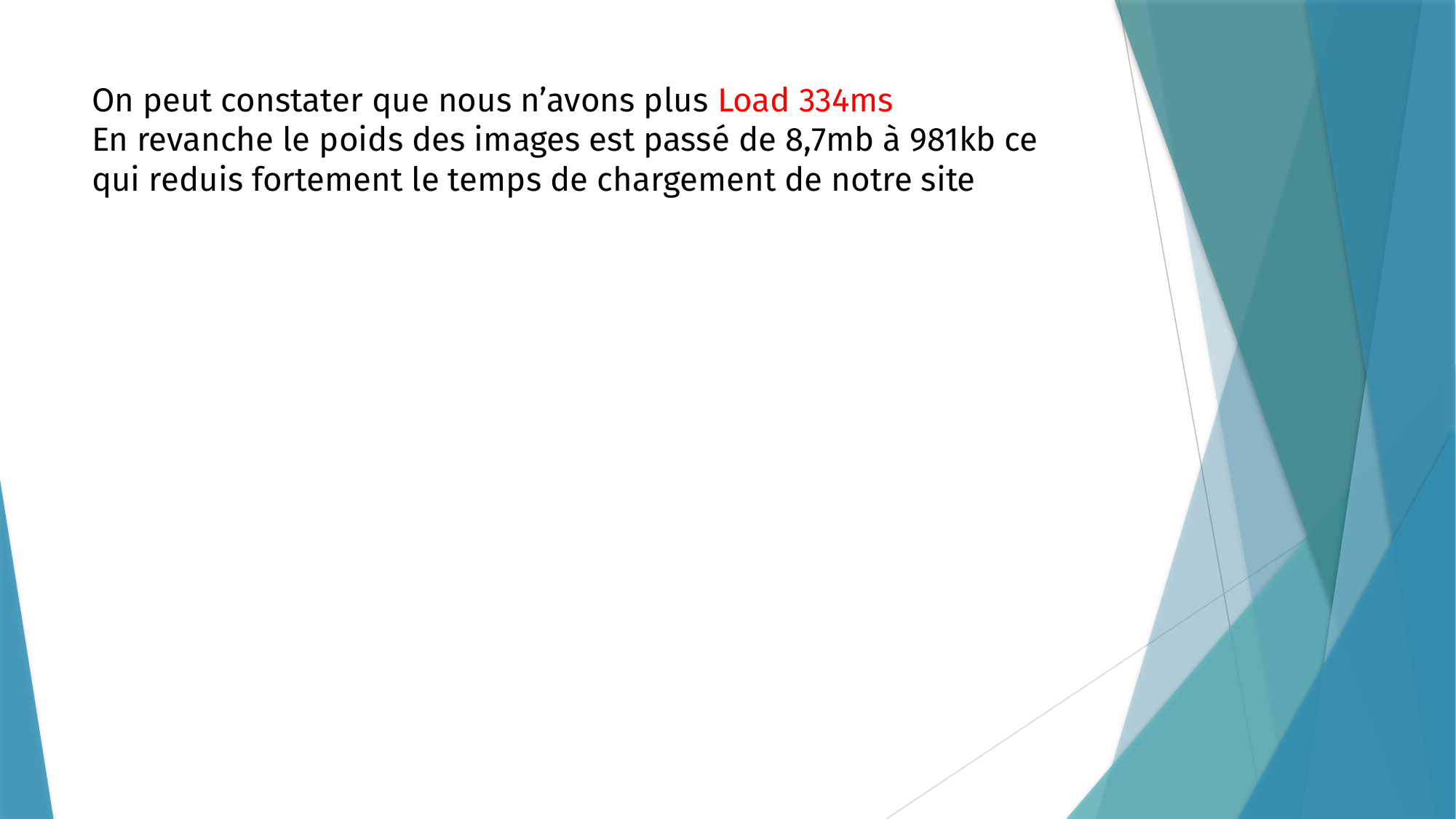

# On peut constater que nous n’avons plus Load 334ms En revanche le poids des images est passé de 8,7mb à 981kb ce qui reduis fortement le temps de chargement de notre site